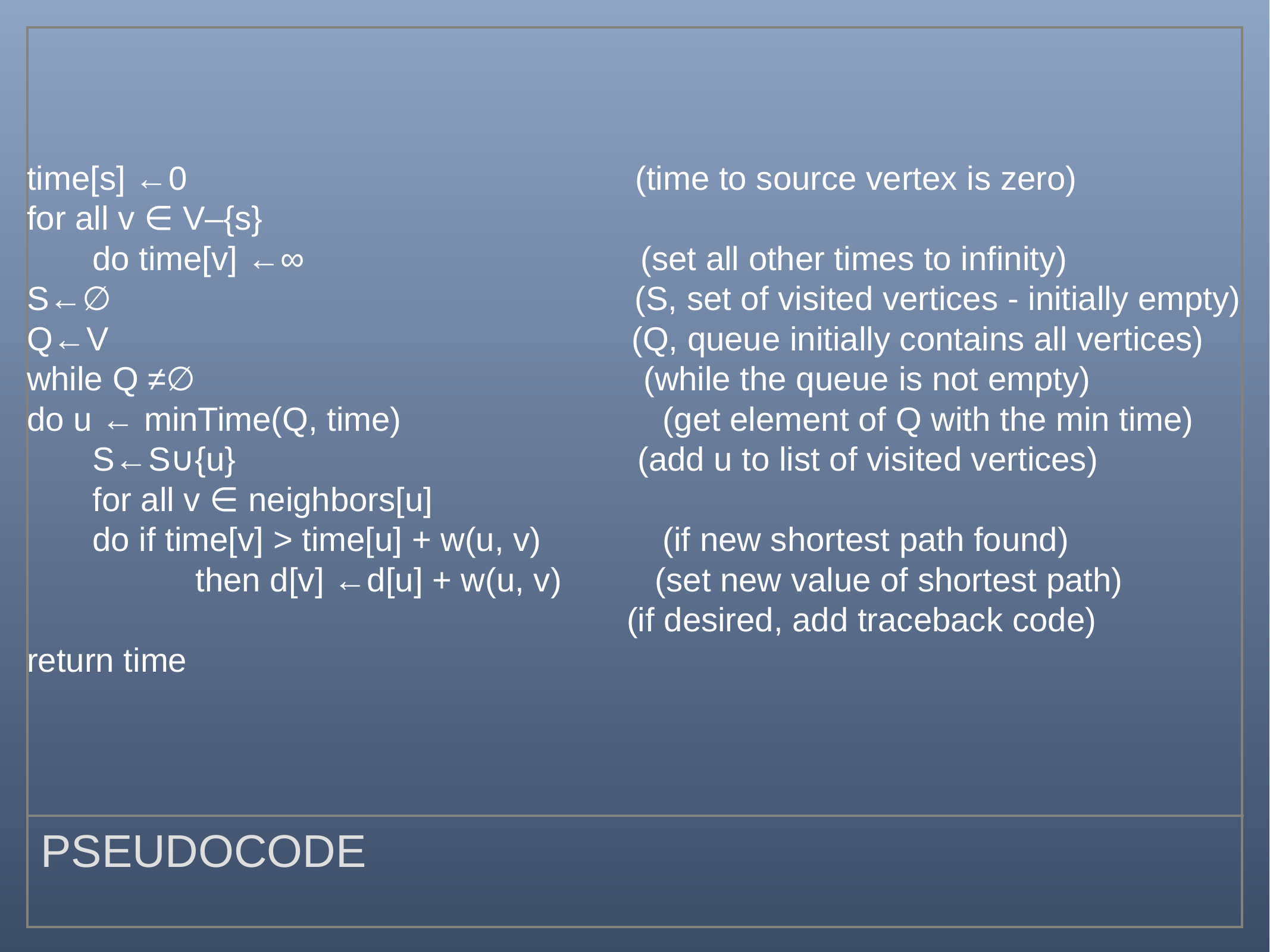

time[s] ←0                                                (time to source vertex is zero)
for all v ∈ V–{s}
       do time[v] ←∞                                    (set all other times to infinity)
S←∅                                                        (S, set of visited vertices - initially empty)
Q←V                                                        (Q, queue initially contains all vertices)
while Q ≠∅                                                (while the queue is not empty)
do u ← minTime(Q, time)                            (get element of Q with the min time)
       S←S∪{u}                                           (add u to list of visited vertices)
       for all v ∈ neighbors[u]
       do if time[v] > time[u] + w(u, v)             (if new shortest path found)
                  then d[v] ←d[u] + w(u, v)          (set new value of shortest path)
                                                                (if desired, add traceback code)
return time
# Pseudocode